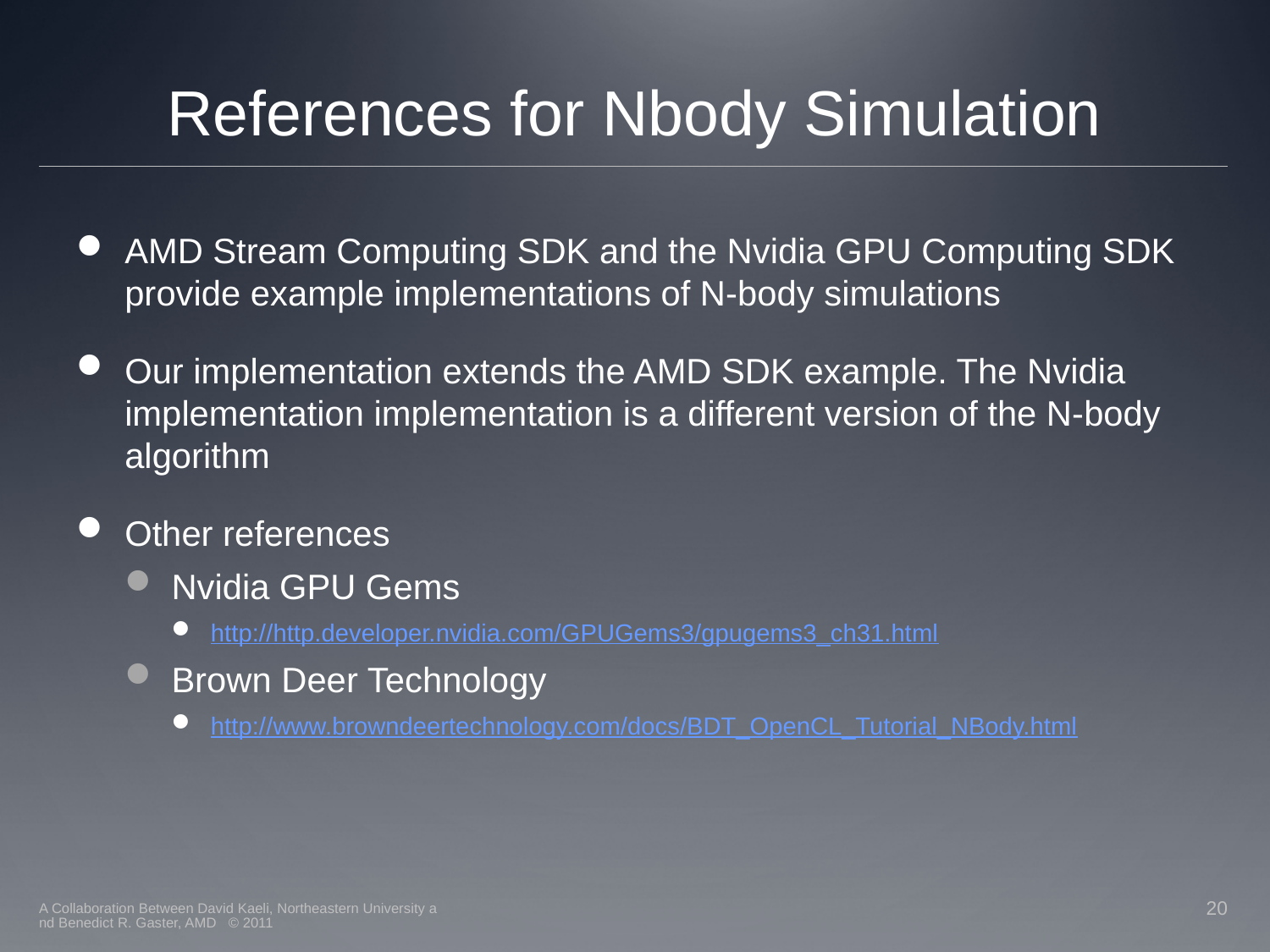

# References for Nbody Simulation
AMD Stream Computing SDK and the Nvidia GPU Computing SDK provide example implementations of N-body simulations
Our implementation extends the AMD SDK example. The Nvidia implementation implementation is a different version of the N-body algorithm
Other references
Nvidia GPU Gems
http://http.developer.nvidia.com/GPUGems3/gpugems3_ch31.html
Brown Deer Technology
http://www.browndeertechnology.com/docs/BDT_OpenCL_Tutorial_NBody.html
A Collaboration Between David Kaeli, Northeastern University and Benedict R. Gaster, AMD   © 2011
20